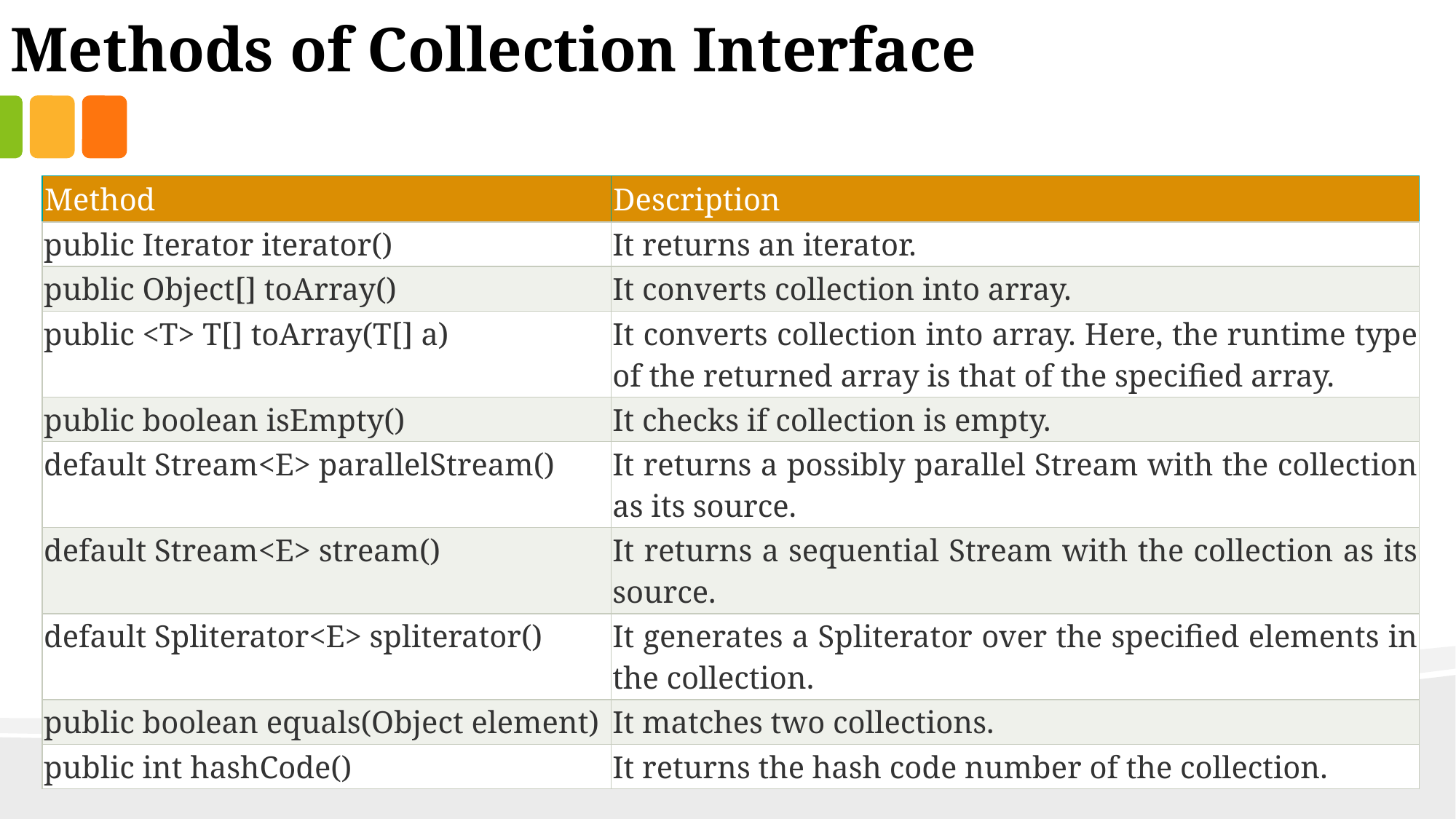

Methods of Collection Interface
| Method | Description |
| --- | --- |
| public Iterator iterator() | It returns an iterator. |
| public Object[] toArray() | It converts collection into array. |
| public <T> T[] toArray(T[] a) | It converts collection into array. Here, the runtime type of the returned array is that of the specified array. |
| public boolean isEmpty() | It checks if collection is empty. |
| default Stream<E> parallelStream() | It returns a possibly parallel Stream with the collection as its source. |
| default Stream<E> stream() | It returns a sequential Stream with the collection as its source. |
| default Spliterator<E> spliterator() | It generates a Spliterator over the specified elements in the collection. |
| public boolean equals(Object element) | It matches two collections. |
| public int hashCode() | It returns the hash code number of the collection. |